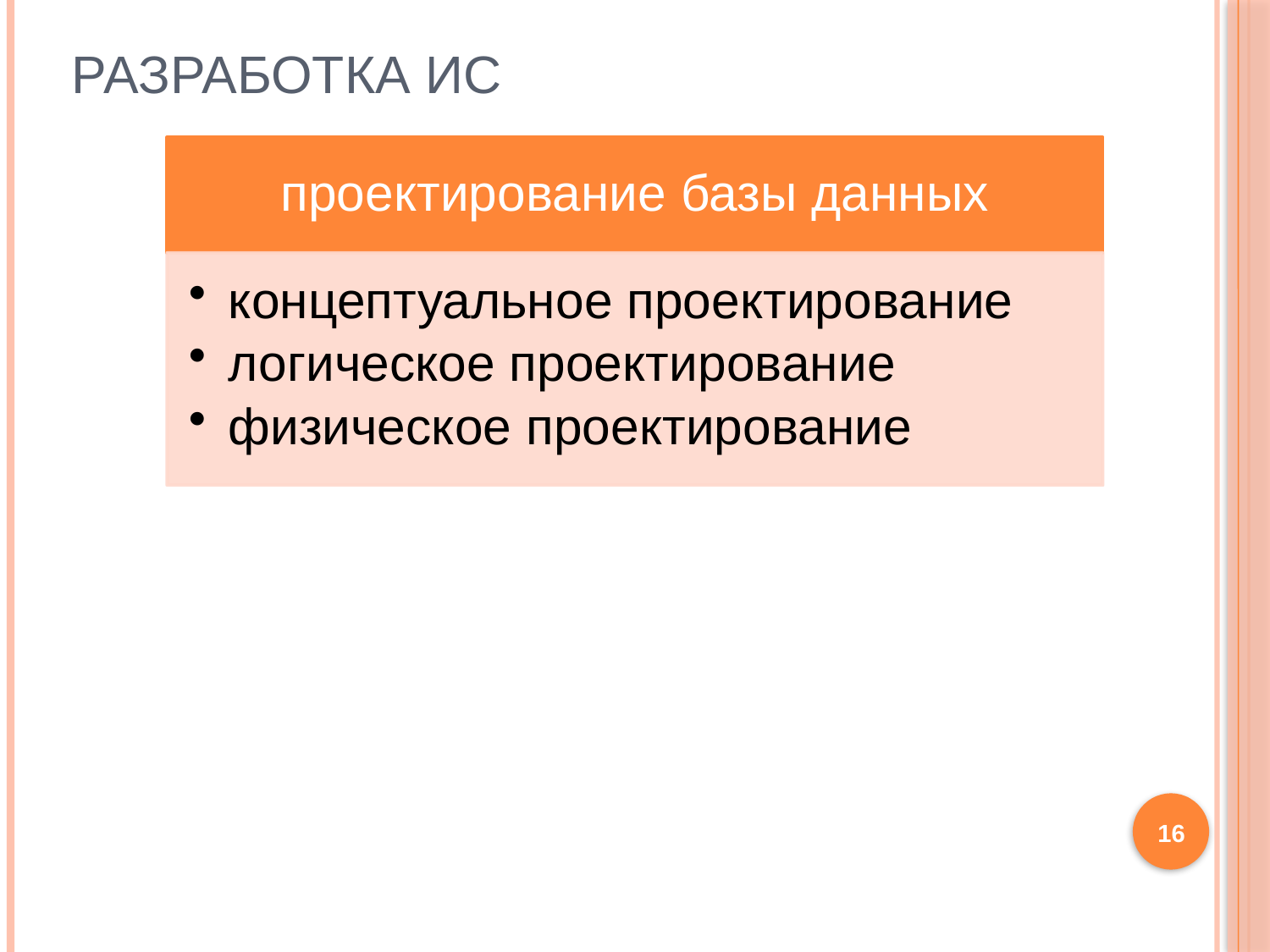

# Разработка ИС
проектирование базы данных
концептуальное проектирование
логическое проектирование
физическое проектирование
16